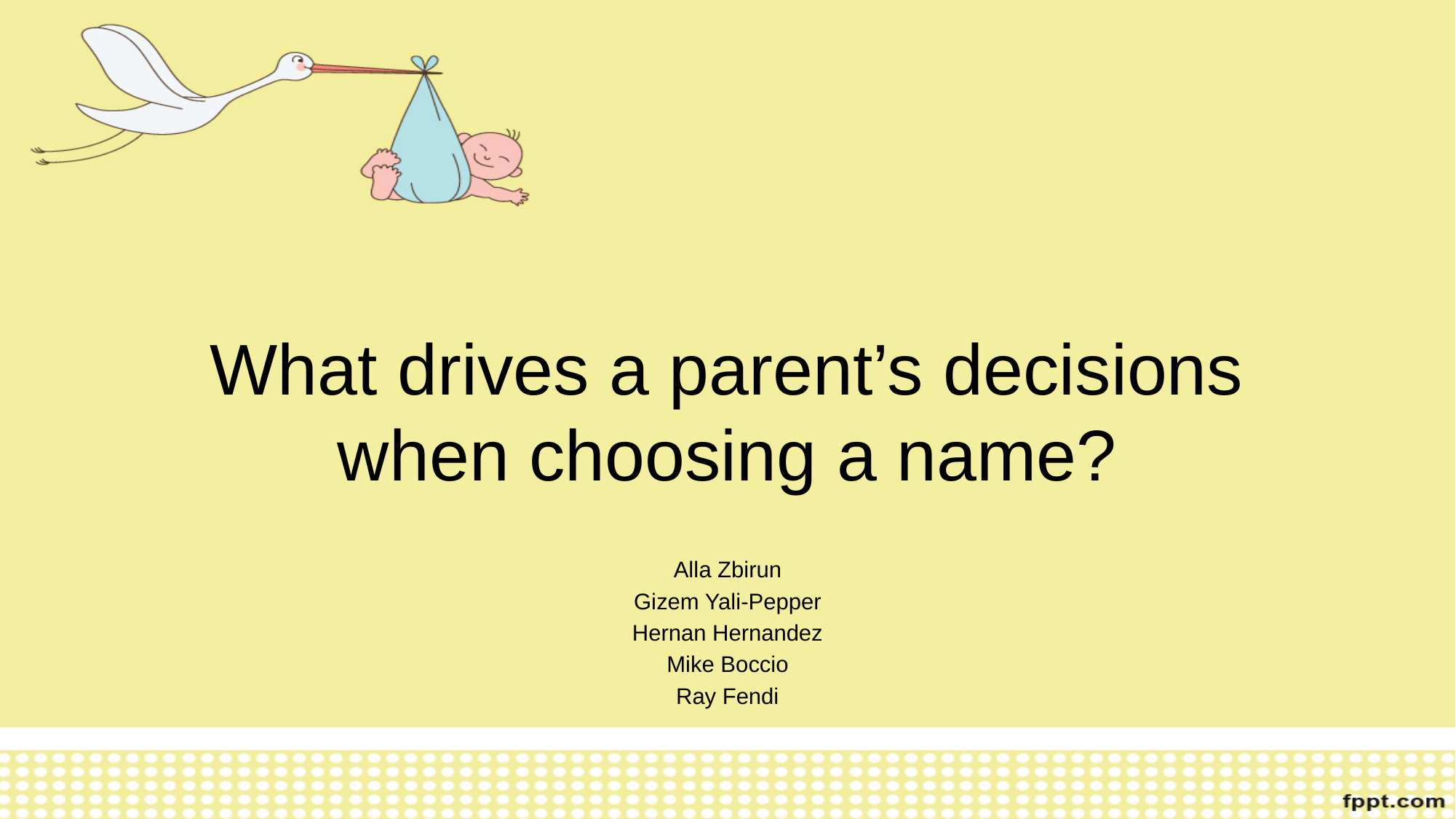

# What drives a parent’s decisions when choosing a name?
Alla Zbirun
Gizem Yali-Pepper
Hernan Hernandez
Mike Boccio
Ray Fendi